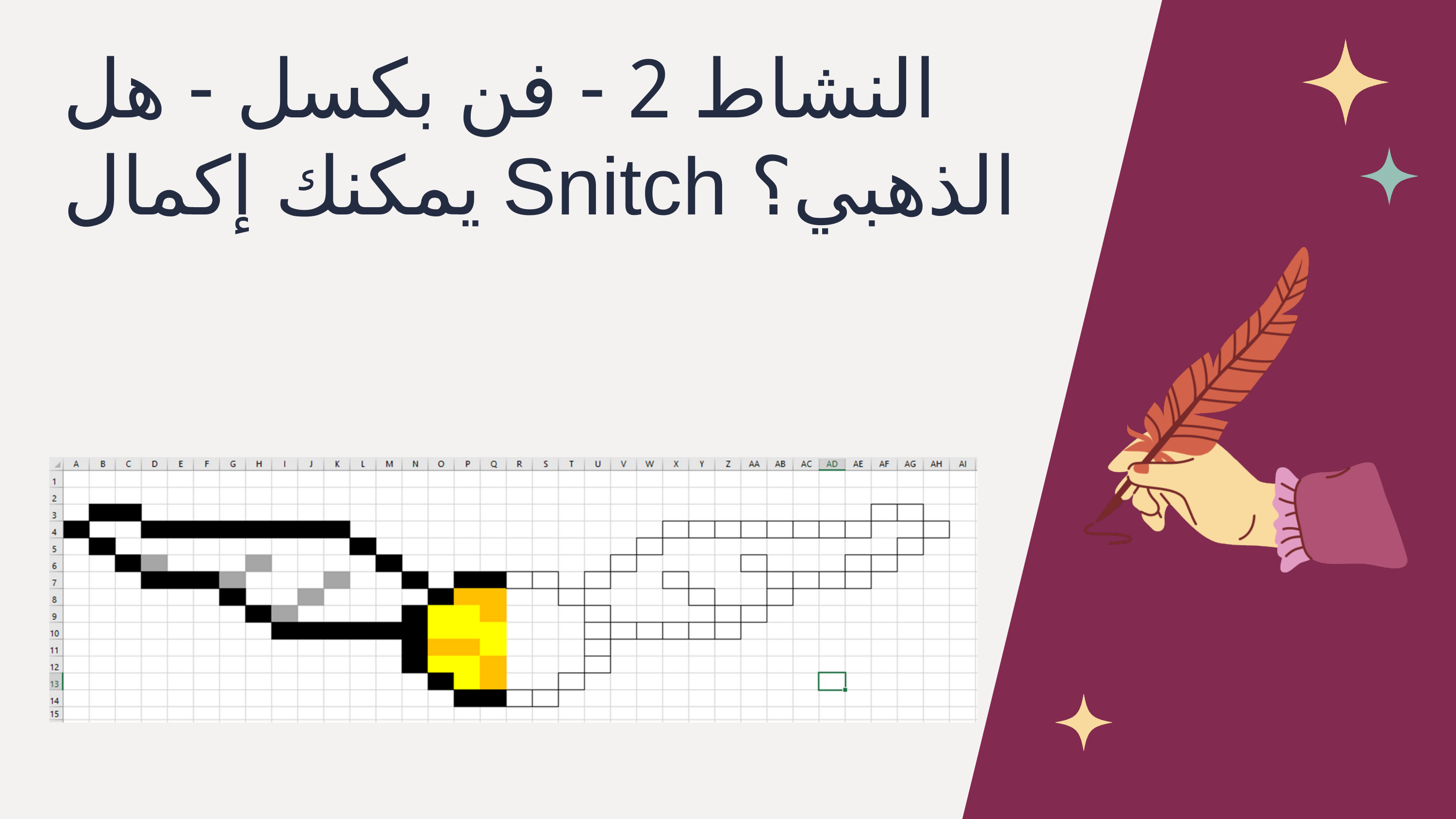

النشاط 2 - فن بكسل - هل يمكنك إكمال Snitch الذهبي؟